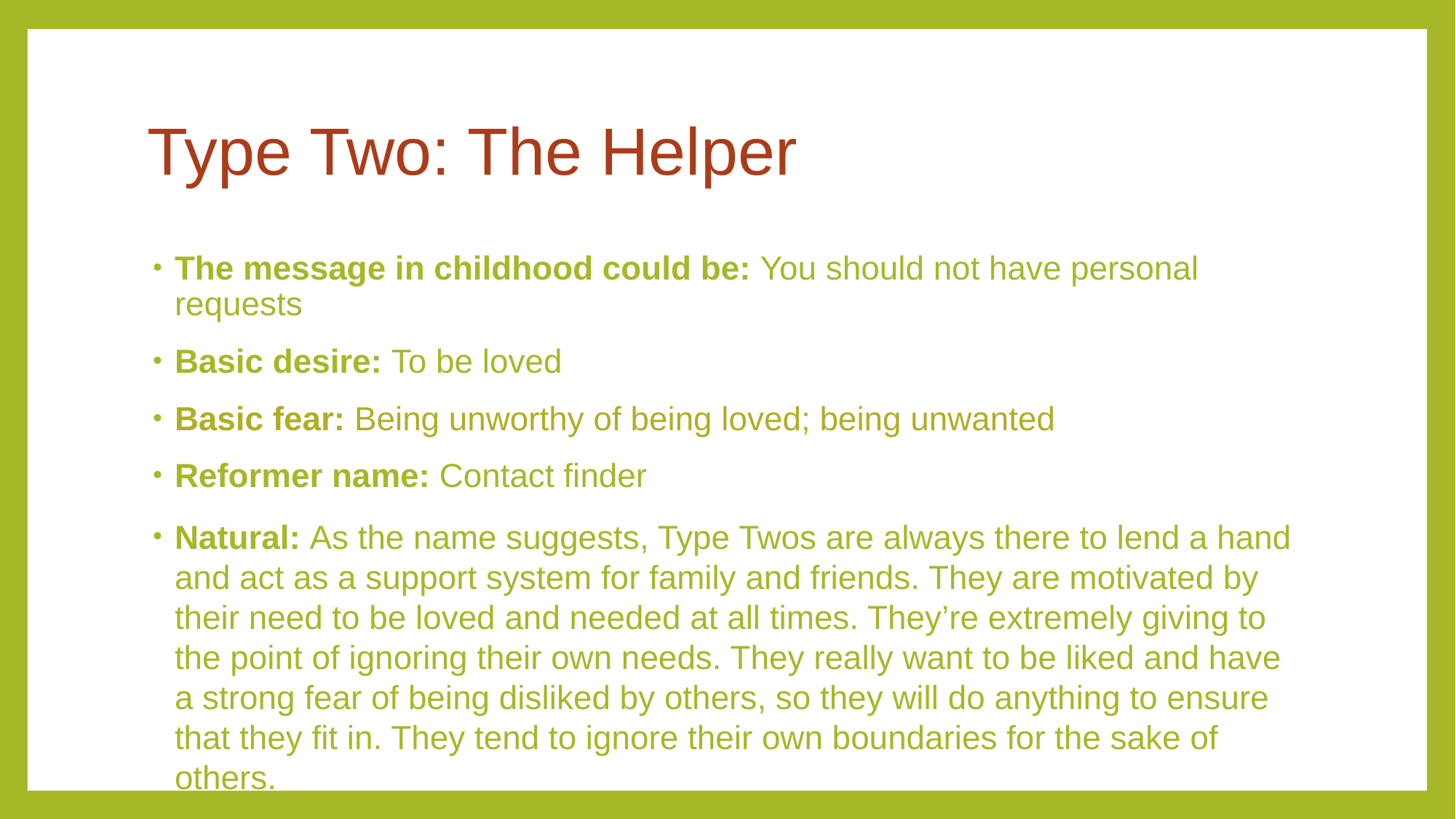

# Type Two: The Helper
The message in childhood could be: You should not have personal requests
Basic desire: To be loved
Basic fear: Being unworthy of being loved; being unwanted
Reformer name: Contact finder
Natural: As the name suggests, Type Twos are always there to lend a hand and act as a support system for family and friends. They are motivated by their need to be loved and needed at all times. They’re extremely giving to the point of ignoring their own needs. They really want to be liked and have a strong fear of being disliked by others, so they will do anything to ensure that they fit in. They tend to ignore their own boundaries for the sake of others.